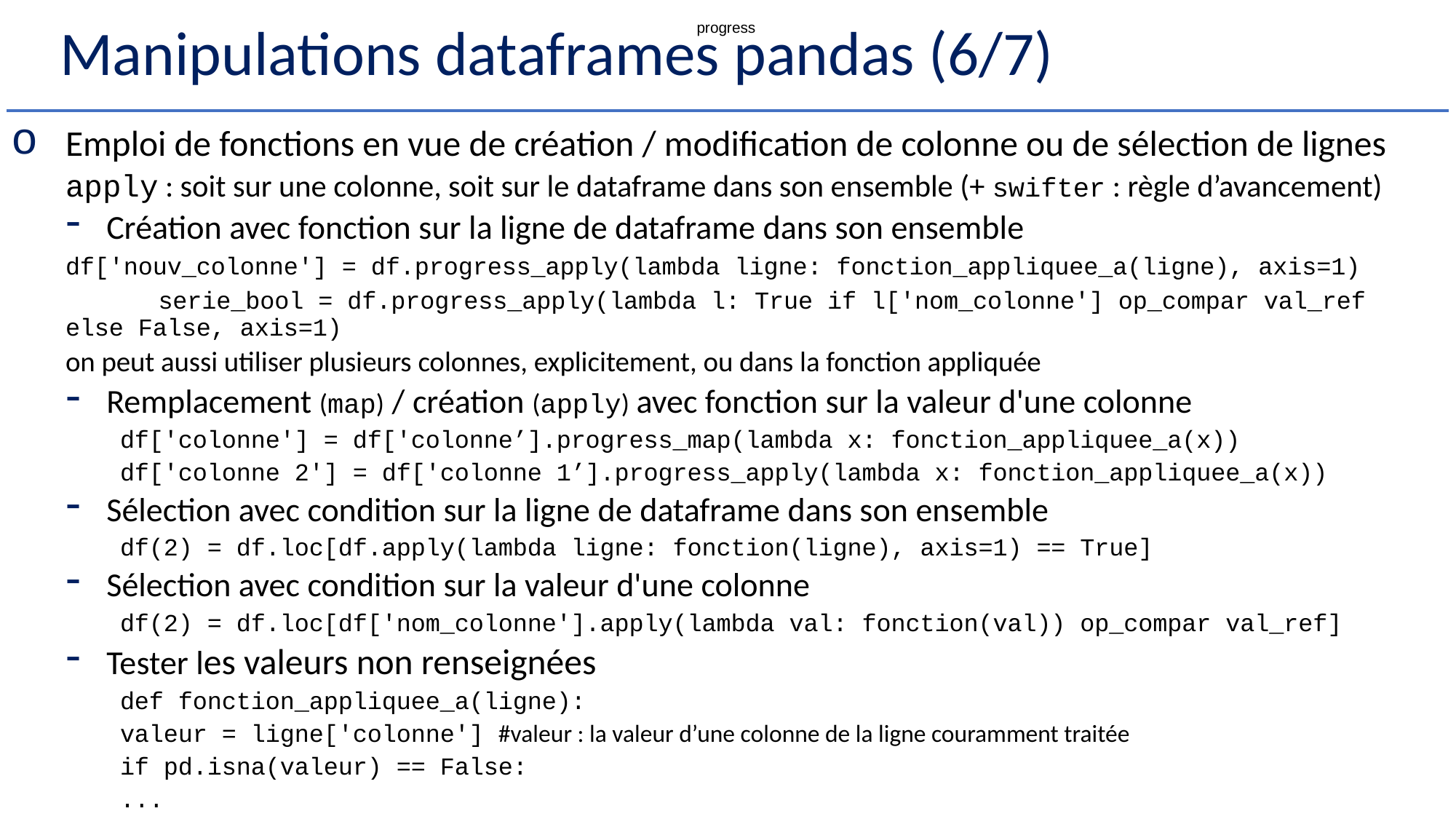

progress
# Manipulations dataframes pandas (6/7)
Emploi de fonctions en vue de création / modification de colonne ou de sélection de lignes
apply : soit sur une colonne, soit sur le dataframe dans son ensemble (+ swifter : règle d’avancement)
Création avec fonction sur la ligne de dataframe dans son ensemble
	df['nouv_colonne'] = df.progress_apply(lambda ligne: fonction_appliquee_a(ligne), axis=1)
 	serie_bool = df.progress_apply(lambda l: True if l['nom_colonne'] op_compar val_ref     			else False, axis=1)
	on peut aussi utiliser plusieurs colonnes, explicitement, ou dans la fonction appliquée
Remplacement (map) / création (apply) avec fonction sur la valeur d'une colonne
df['colonne'] = df['colonne’].progress_map(lambda x: fonction_appliquee_a(x))
df['colonne 2'] = df['colonne 1’].progress_apply(lambda x: fonction_appliquee_a(x))
Sélection avec condition sur la ligne de dataframe dans son ensemble
df(2) = df.loc[df.apply(lambda ligne: fonction(ligne), axis=1) == True]
Sélection avec condition sur la valeur d'une colonne
df(2) = df.loc[df['nom_colonne'].apply(lambda val: fonction(val)) op_compar val_ref]
Tester les valeurs non renseignées
def fonction_appliquee_a(ligne):
	valeur = ligne['colonne'] #valeur : la valeur d’une colonne de la ligne couramment traitée
	if pd.isna(valeur) == False:
		...